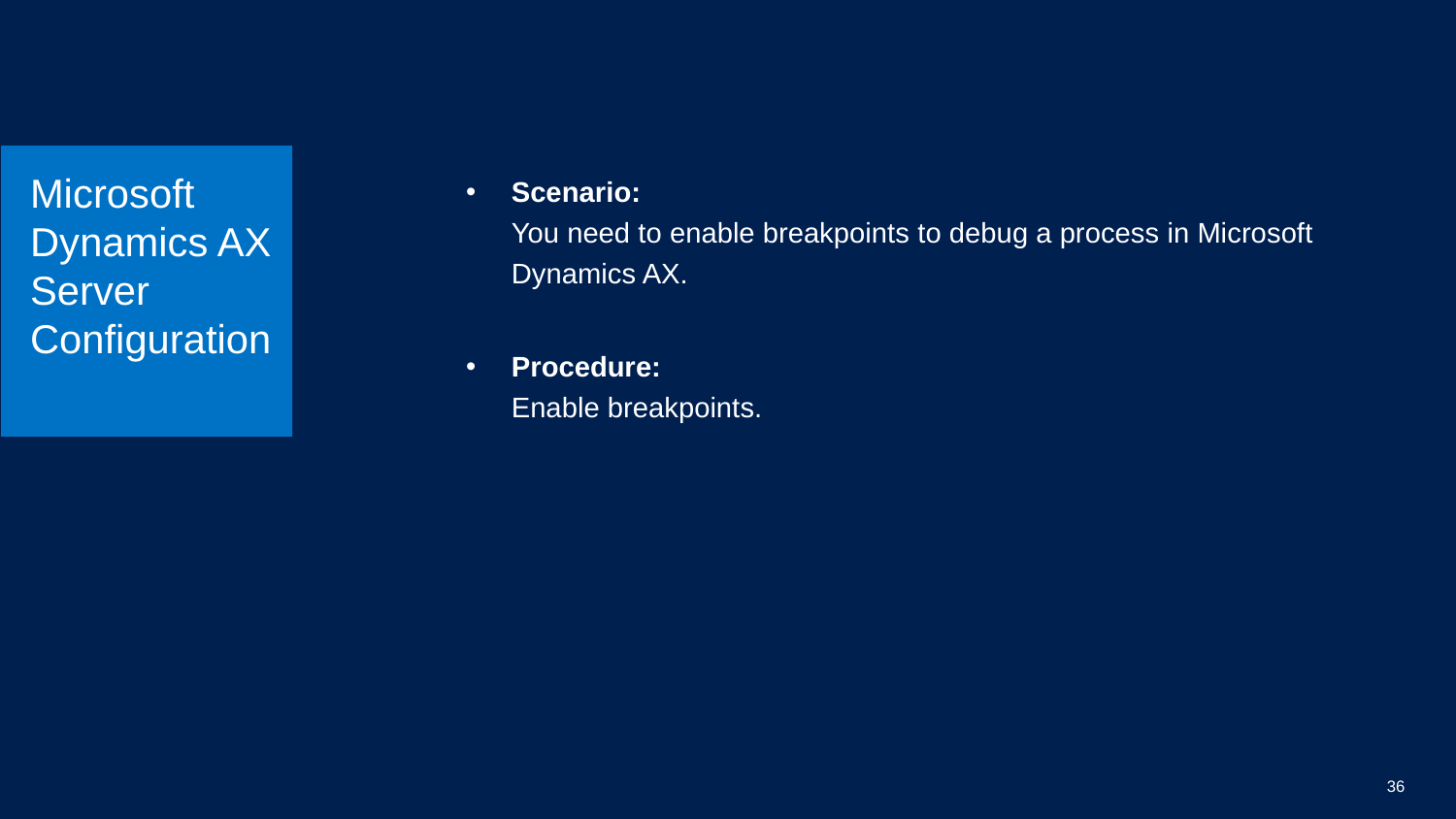

# Microsoft Dynamics AX Server Configuration
Scenario:
You need to enable breakpoints to debug a process in Microsoft Dynamics AX.

Procedure:
Enable breakpoints.

36